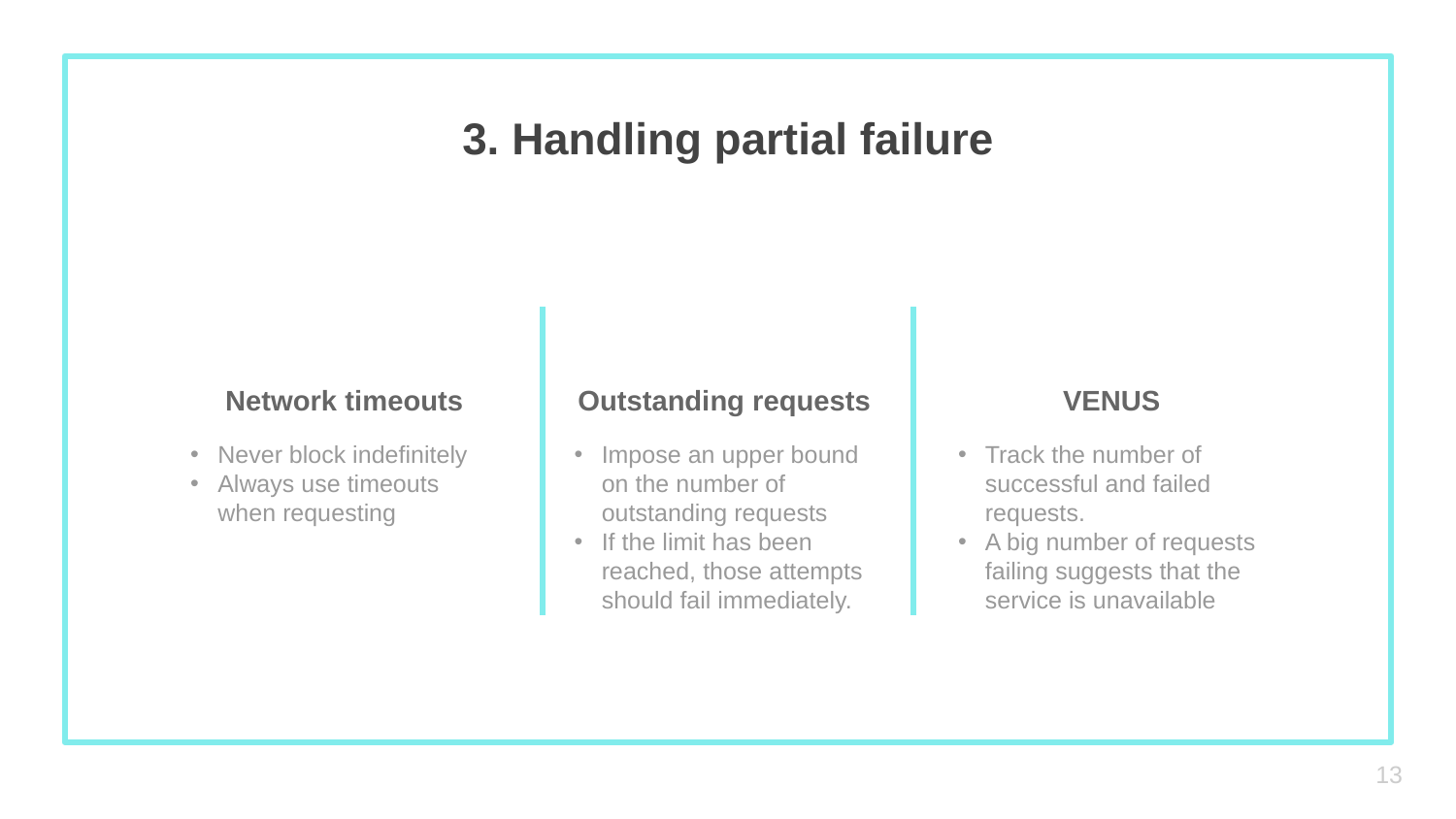

# 3. Handling partial failure
Network timeouts
Outstanding requests
VENUS
Never block indefinitely
Always use timeouts when requesting

Impose an upper bound on the number of outstanding requests
If the limit has been reached, those attempts should fail immediately.

Track the number of successful and failed requests.
A big number of requests failing suggests that the service is unavailable

13